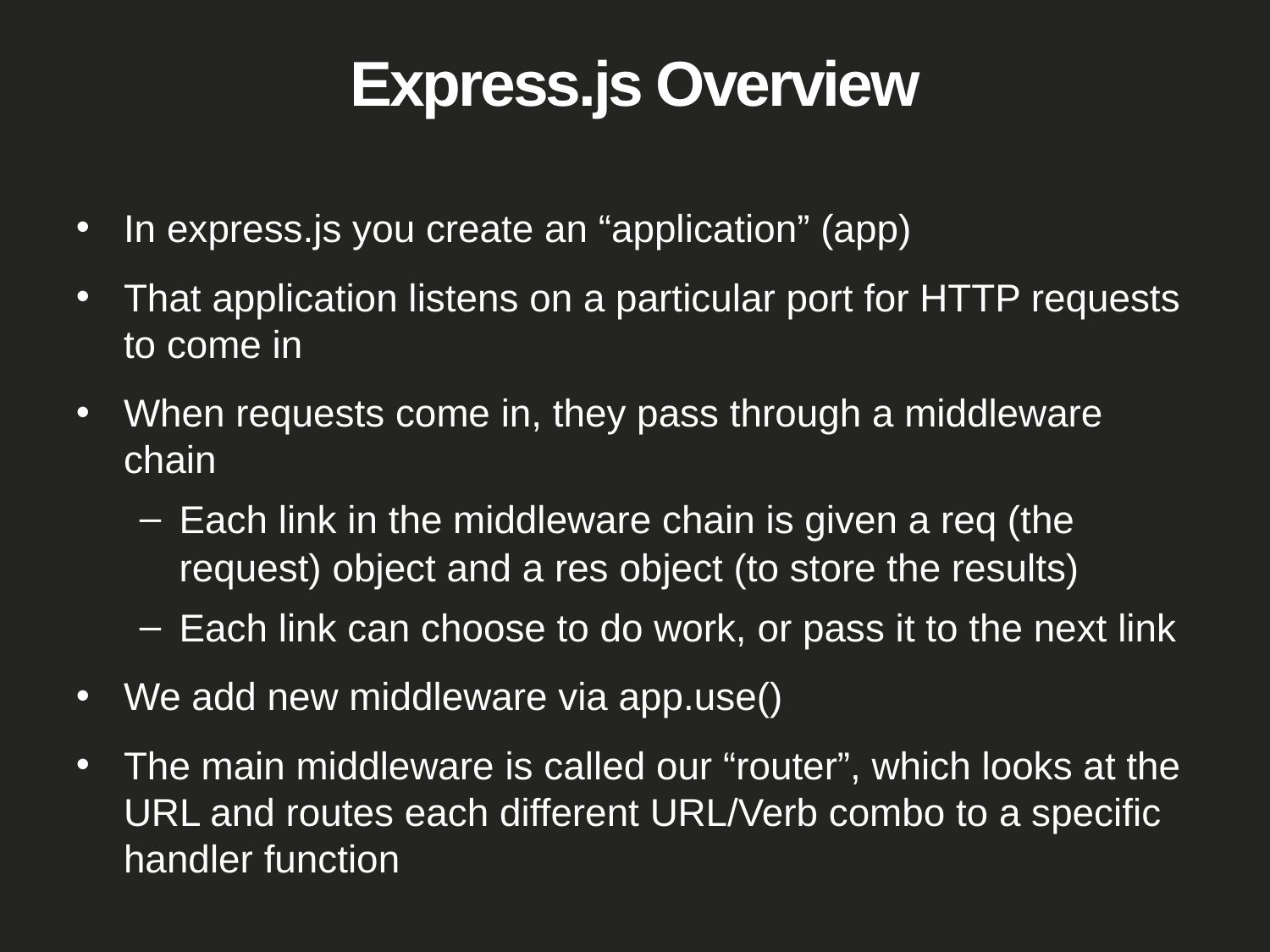

# Express.js Overview
In express.js you create an “application” (app)
That application listens on a particular port for HTTP requests to come in
When requests come in, they pass through a middleware chain
Each link in the middleware chain is given a req (the request) object and a res object (to store the results)
Each link can choose to do work, or pass it to the next link
We add new middleware via app.use()
The main middleware is called our “router”, which looks at the URL and routes each different URL/Verb combo to a specific handler function